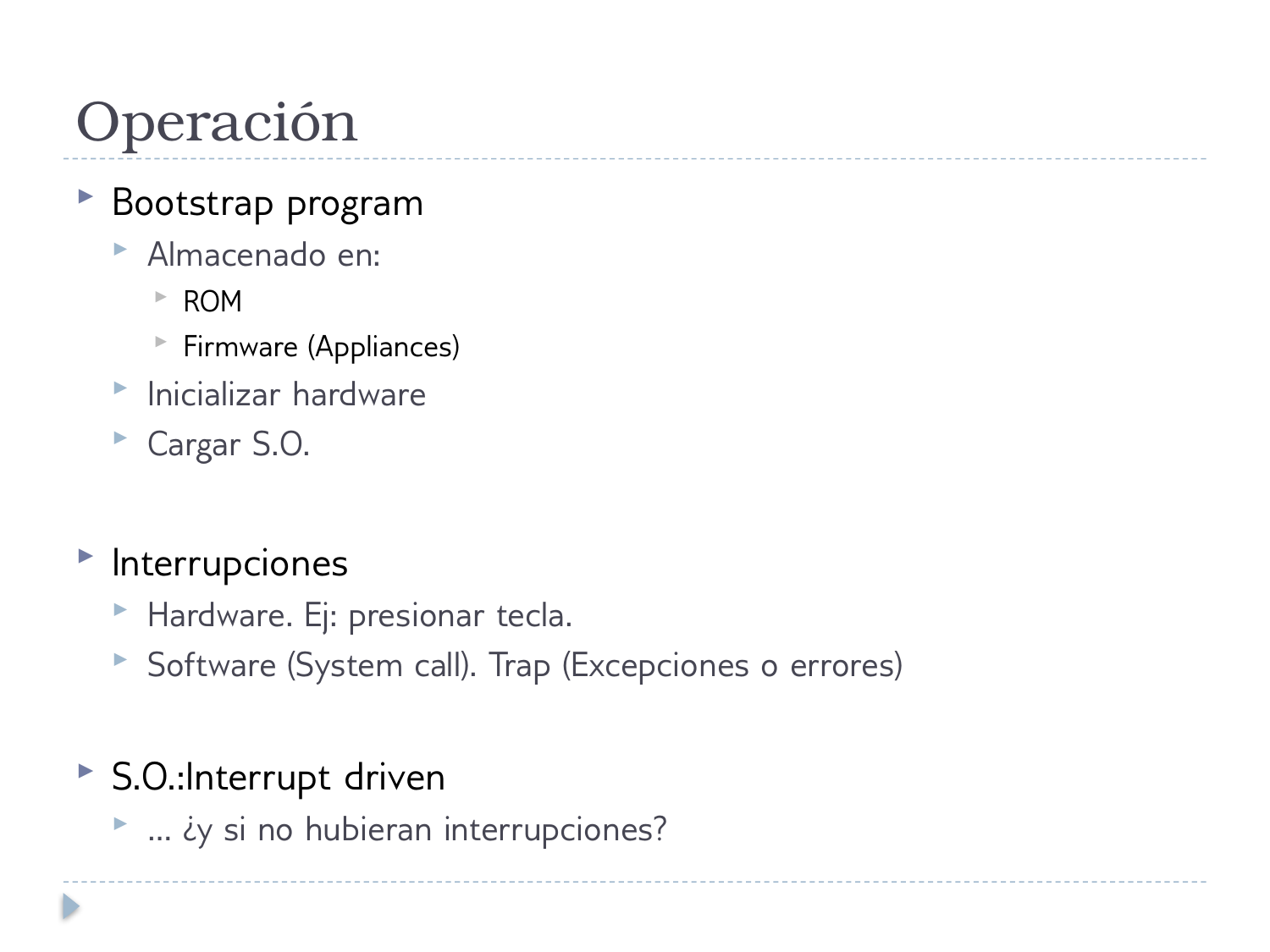

# Operación
Bootstrap program
Almacenado en:
ROM
Firmware (Appliances)
Inicializar hardware
Cargar S.O.

Interrupciones
Hardware. Ej: presionar tecla.
Software (System call). Trap (Excepciones o errores)

S.O.:Interrupt driven
… ¿y si no hubieran interrupciones?